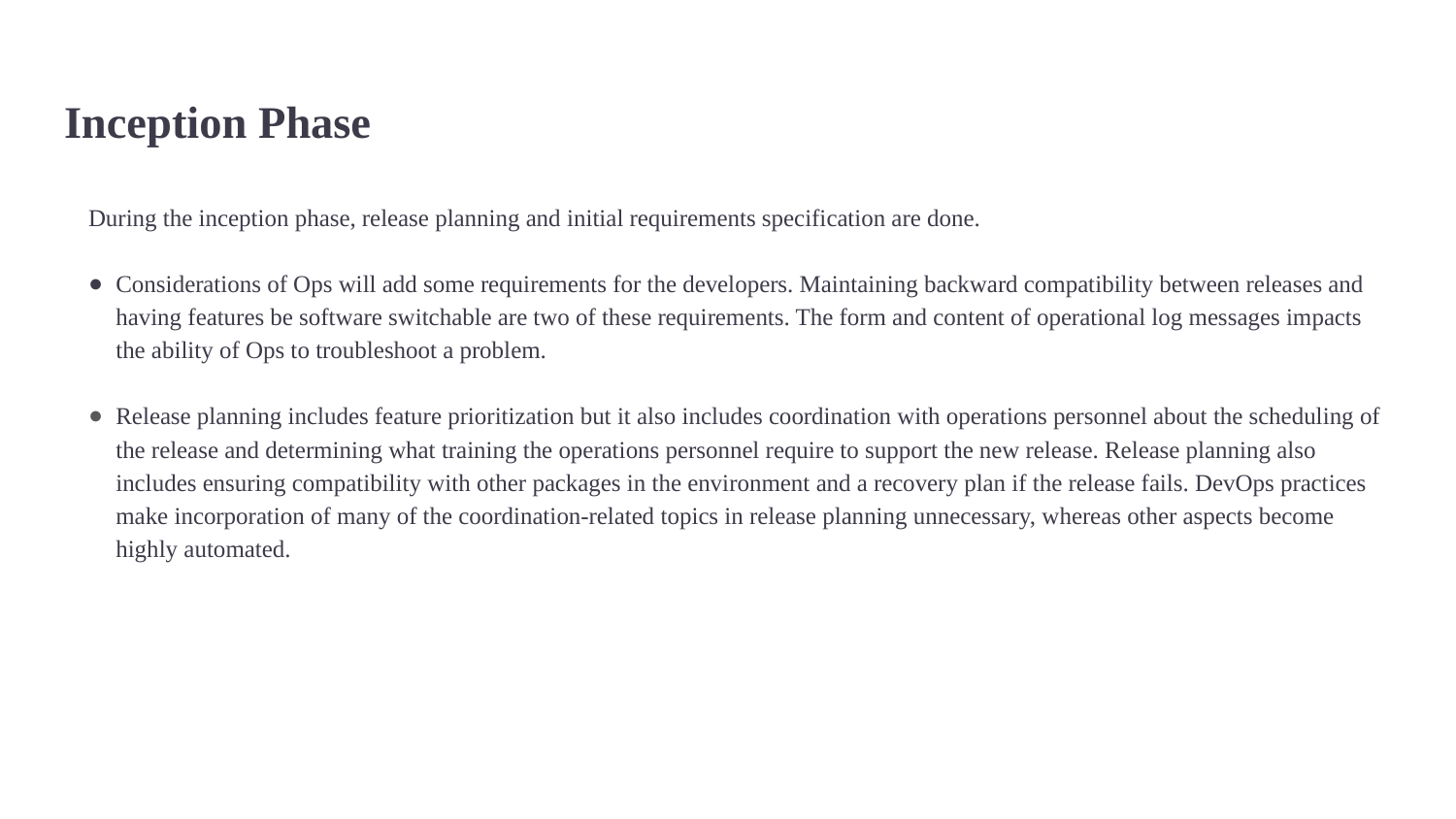

# Inception Phase

During the inception phase, release planning and initial requirements specification are done.

Considerations of Ops will add some requirements for the developers. Maintaining backward compatibility between releases and having features be software switchable are two of these requirements. The form and content of operational log messages impacts the ability of Ops to troubleshoot a problem.

Release planning includes feature prioritization but it also includes coordination with operations personnel about the scheduling of the release and determining what training the operations personnel require to support the new release. Release planning also includes ensuring compatibility with other packages in the environment and a recovery plan if the release fails. DevOps practices make incorporation of many of the coordination-related topics in release planning unnecessary, whereas other aspects become highly automated.